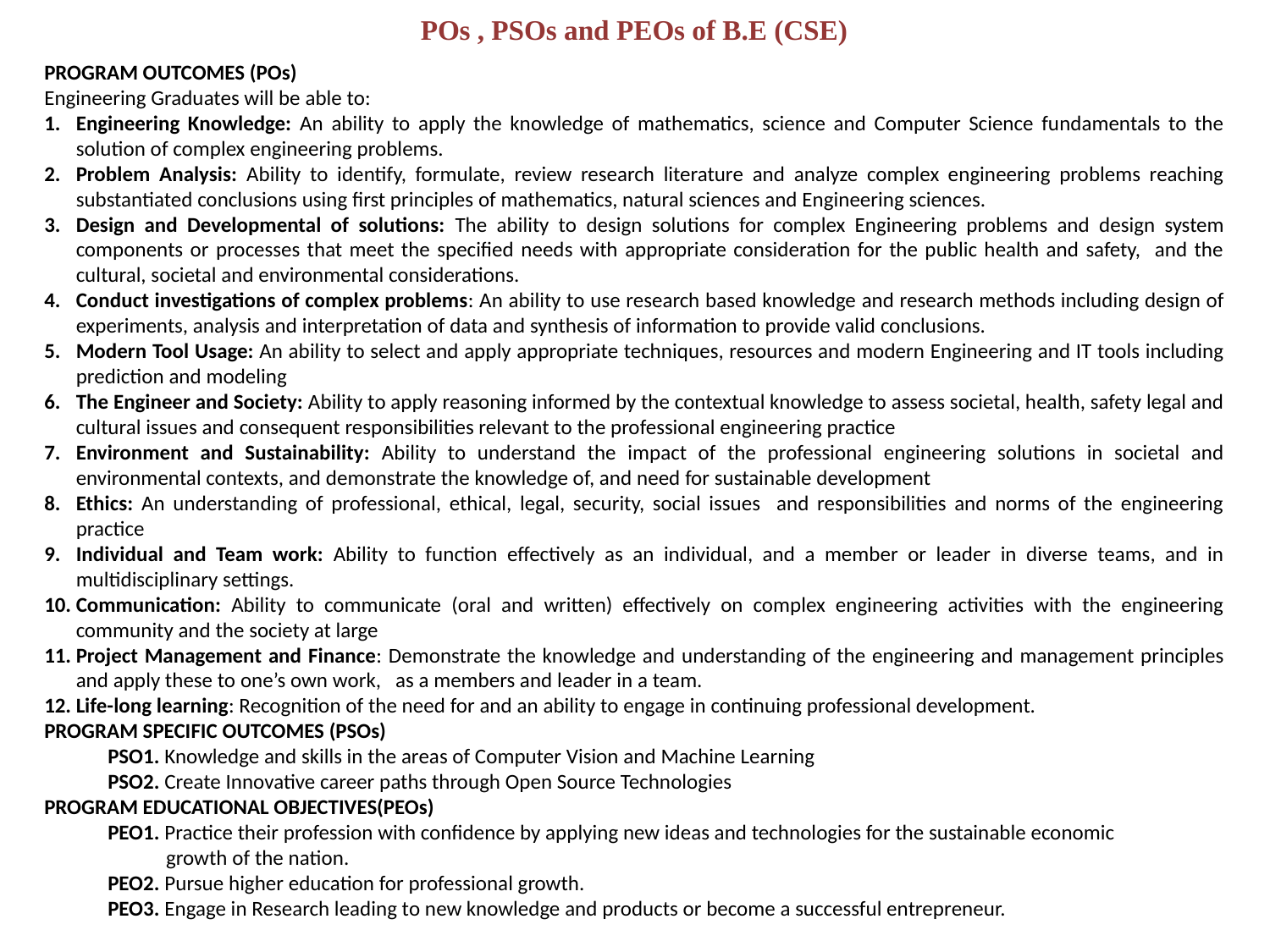

POs , PSOs and PEOs of B.E (CSE)
PROGRAM OUTCOMES (POs)
Engineering Graduates will be able to:
Engineering Knowledge: An ability to apply the knowledge of mathematics, science and Computer Science fundamentals to the solution of complex engineering problems.
Problem Analysis: Ability to identify, formulate, review research literature and analyze complex engineering problems reaching substantiated conclusions using first principles of mathematics, natural sciences and Engineering sciences.
Design and Developmental of solutions: The ability to design solutions for complex Engineering problems and design system components or processes that meet the specified needs with appropriate consideration for the public health and safety,  and the cultural, societal and environmental considerations.
Conduct investigations of complex problems: An ability to use research based knowledge and research methods including design of experiments, analysis and interpretation of data and synthesis of information to provide valid conclusions.
Modern Tool Usage: An ability to select and apply appropriate techniques, resources and modern Engineering and IT tools including prediction and modeling
The Engineer and Society: Ability to apply reasoning informed by the contextual knowledge to assess societal, health, safety legal and cultural issues and consequent responsibilities relevant to the professional engineering practice
Environment and Sustainability: Ability to understand the impact of the professional engineering solutions in societal and environmental contexts, and demonstrate the knowledge of, and need for sustainable development
Ethics: An understanding of professional, ethical, legal, security, social issues  and responsibilities and norms of the engineering practice
Individual and Team work: Ability to function effectively as an individual, and a member or leader in diverse teams, and in multidisciplinary settings.
Communication: Ability to communicate (oral and written) effectively on complex engineering activities with the engineering community and the society at large
Project Management and Finance: Demonstrate the knowledge and understanding of the engineering and management principles and apply these to one’s own work,   as a members and leader in a team.
Life-long learning: Recognition of the need for and an ability to engage in continuing professional development.
PROGRAM SPECIFIC OUTCOMES (PSOs)
PSO1. Knowledge and skills in the areas of Computer Vision and Machine Learning
PSO2. Create Innovative career paths through Open Source Technologies
PROGRAM EDUCATIONAL OBJECTIVES(PEOs)
PEO1. Practice their profession with confidence by applying new ideas and technologies for the sustainable economic
            growth of the nation.
PEO2. Pursue higher education for professional growth.
PEO3. Engage in Research leading to new knowledge and products or become a successful entrepreneur.